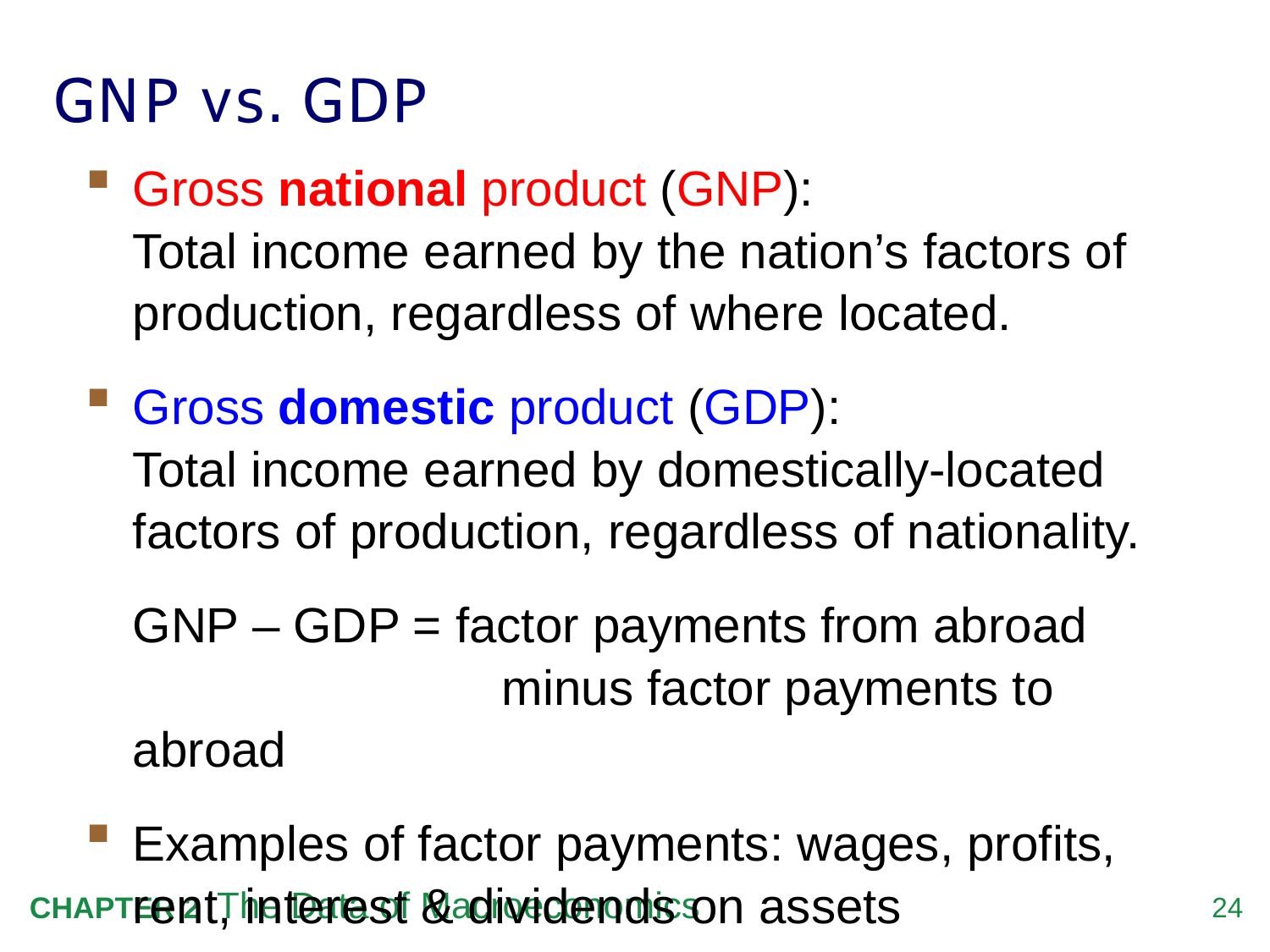

# GNP vs. GDP
Gross national product (GNP):
Total income earned by the nation’s factors of production, regardless of where located.
Gross domestic product (GDP):
Total income earned by domestically-located factors of production, regardless of nationality.
	GNP – GDP = factor payments from abroad
		         minus factor payments to abroad
Examples of factor payments: wages, profits, rent, interest & dividends on assets